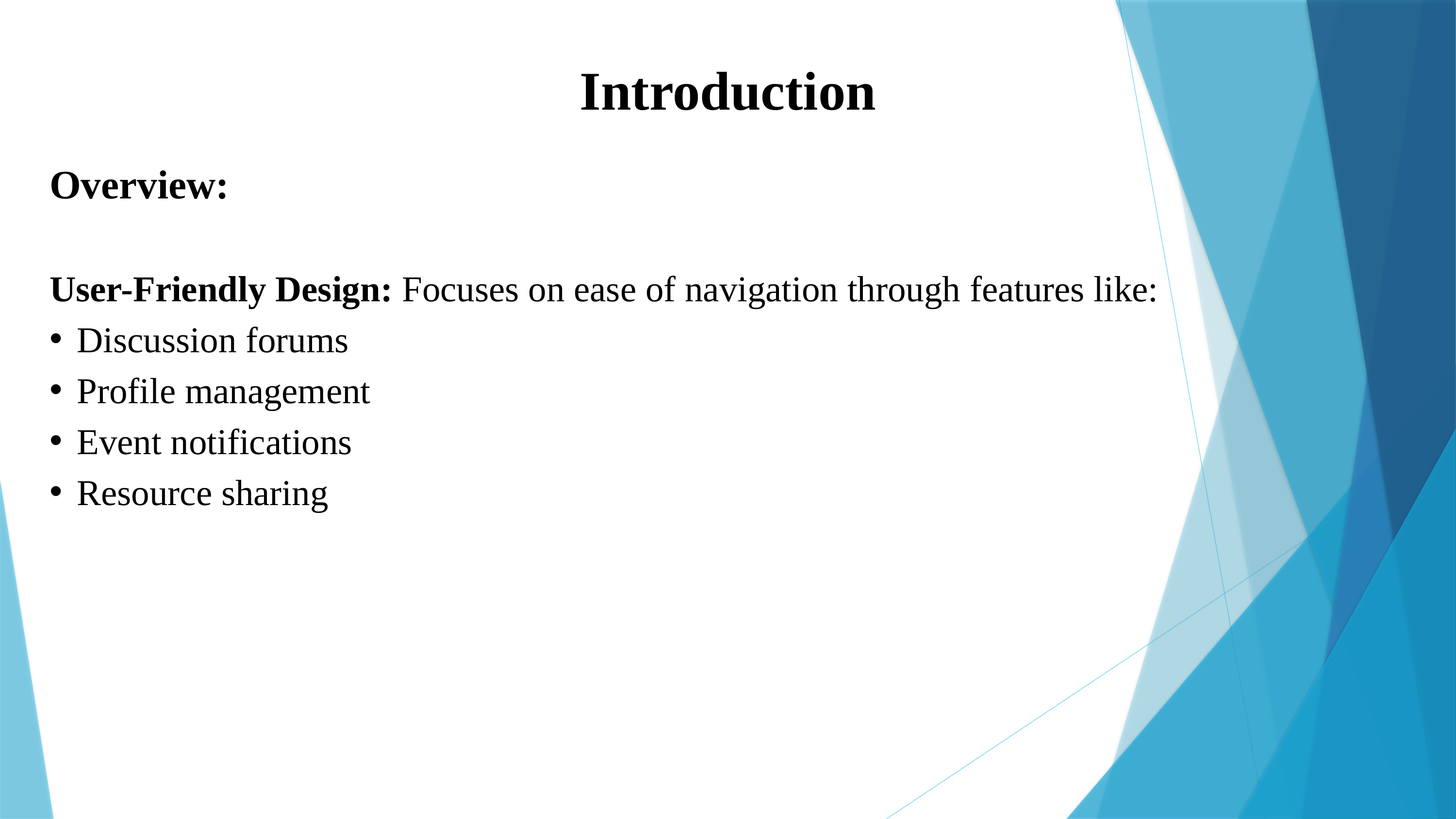

Introduction
Overview:

User-Friendly Design: Focuses on ease of navigation through features like:
Discussion forums
Profile management
Event notifications
Resource sharing